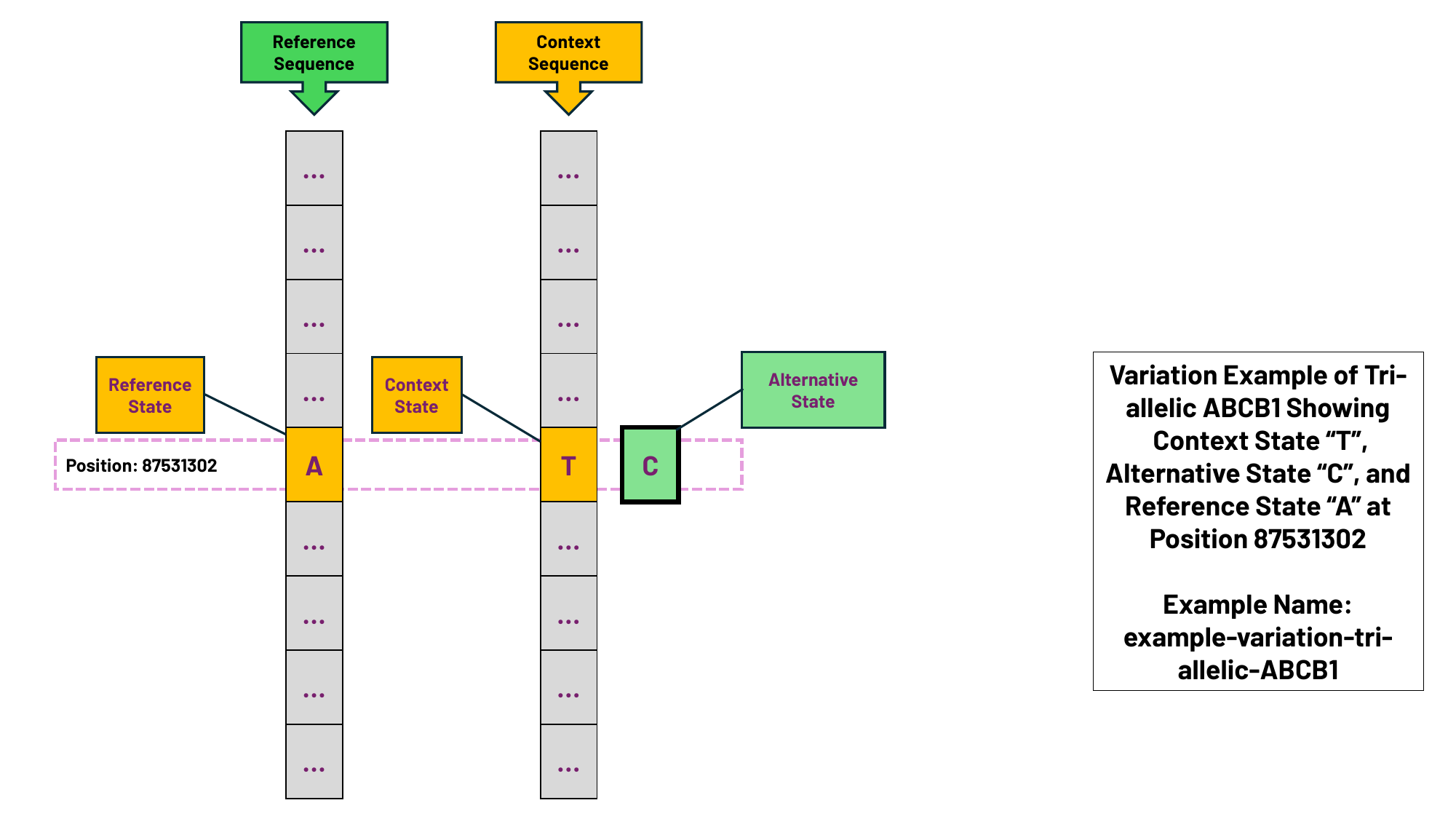

Reference Sequence
Context Sequence
| … |
| --- |
| … |
| … |
| … |
| A |
| … |
| … |
| … |
| … |
| … |
| --- |
| … |
| … |
| … |
| T |
| … |
| … |
| … |
| … |
Alternative State
Variation Example of Tri-allelic ABCB1 Showing
 Context State “T”, Alternative State “C”, and Reference State “A” at Position 87531302

Example Name: example-variation-tri-allelic-ABCB1
Context State
Reference State
C
Position: 87531302